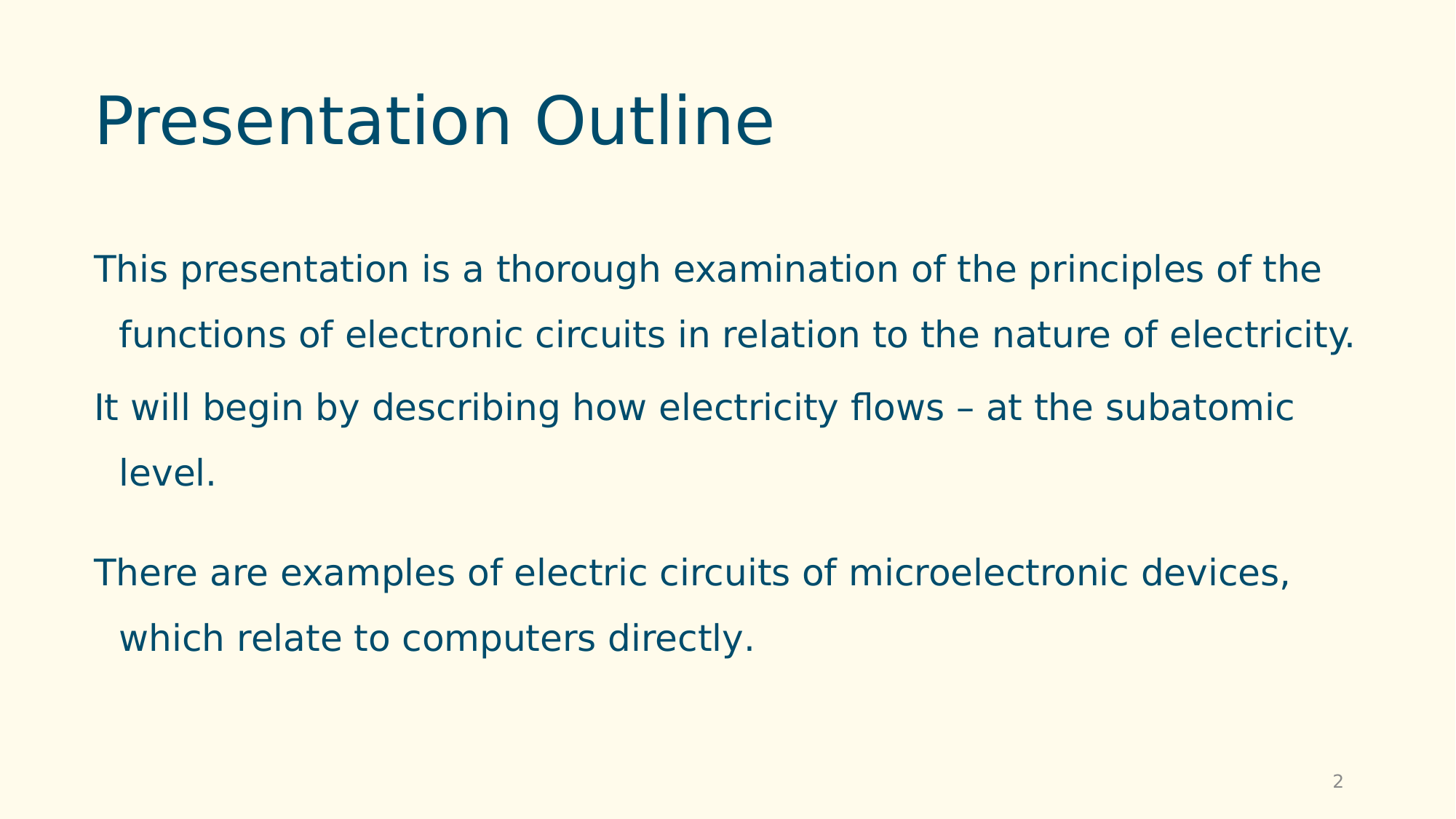

# Presentation Outline
This presentation is a thorough examination of the principles of the functions of electronic circuits in relation to the nature of electricity.
It will begin by describing how electricity flows – at the subatomic level.

There are examples of electric circuits of microelectronic devices, which relate to computers directly.
2